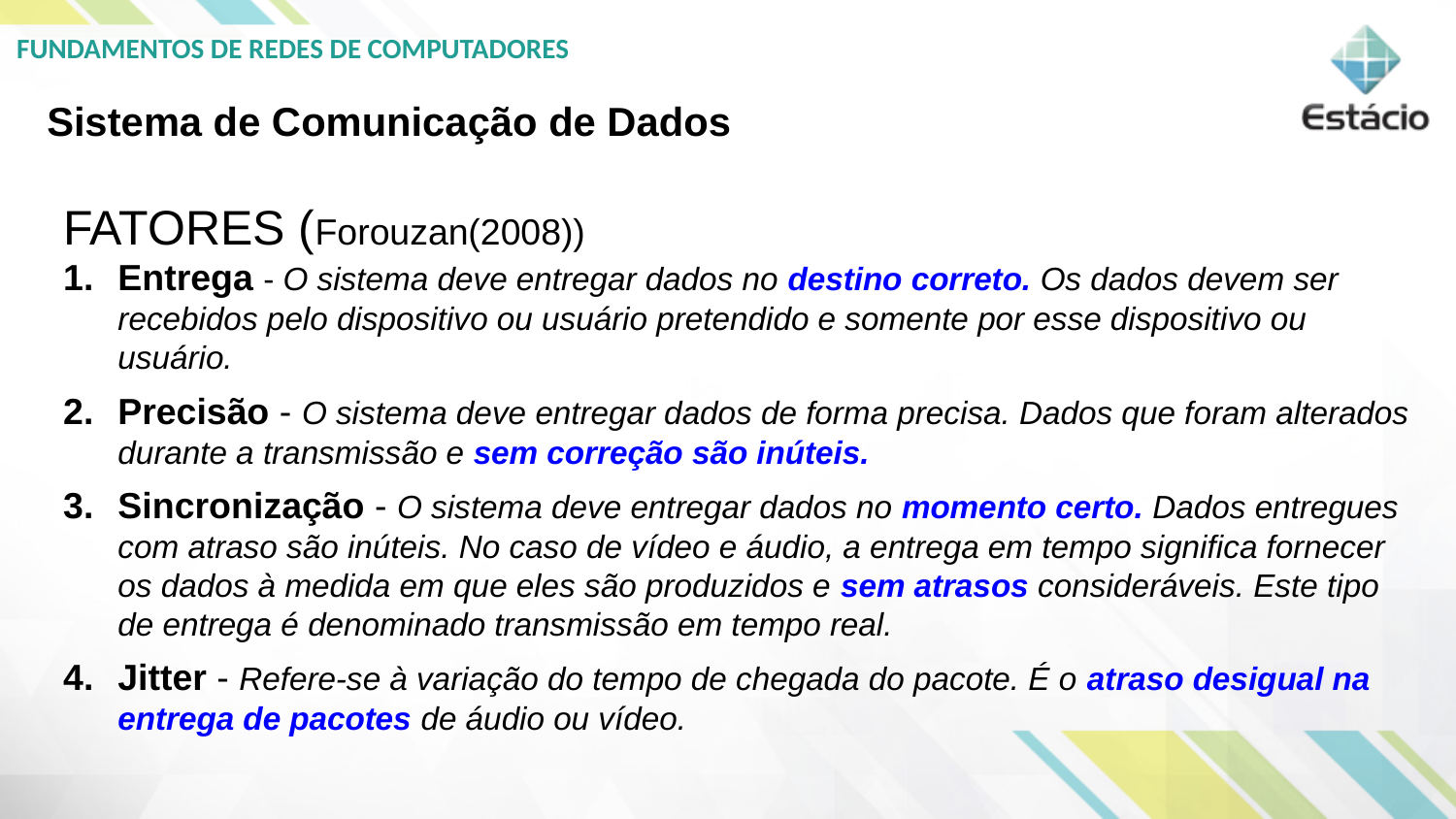

Sistema de Comunicação de Dados
FATORES (Forouzan(2008))
Entrega - O sistema deve entregar dados no destino correto. Os dados devem ser recebidos pelo dispositivo ou usuário pretendido e somente por esse dispositivo ou usuário.
Precisão - O sistema deve entregar dados de forma precisa. Dados que foram alterados durante a transmissão e sem correção são inúteis.
Sincronização - O sistema deve entregar dados no momento certo. Dados entregues com atraso são inúteis. No caso de vídeo e áudio, a entrega em tempo significa fornecer os dados à medida em que eles são produzidos e sem atrasos consideráveis. Este tipo de entrega é denominado transmissão em tempo real.
Jitter - Refere-se à variação do tempo de chegada do pacote. É o atraso desigual na entrega de pacotes de áudio ou vídeo.